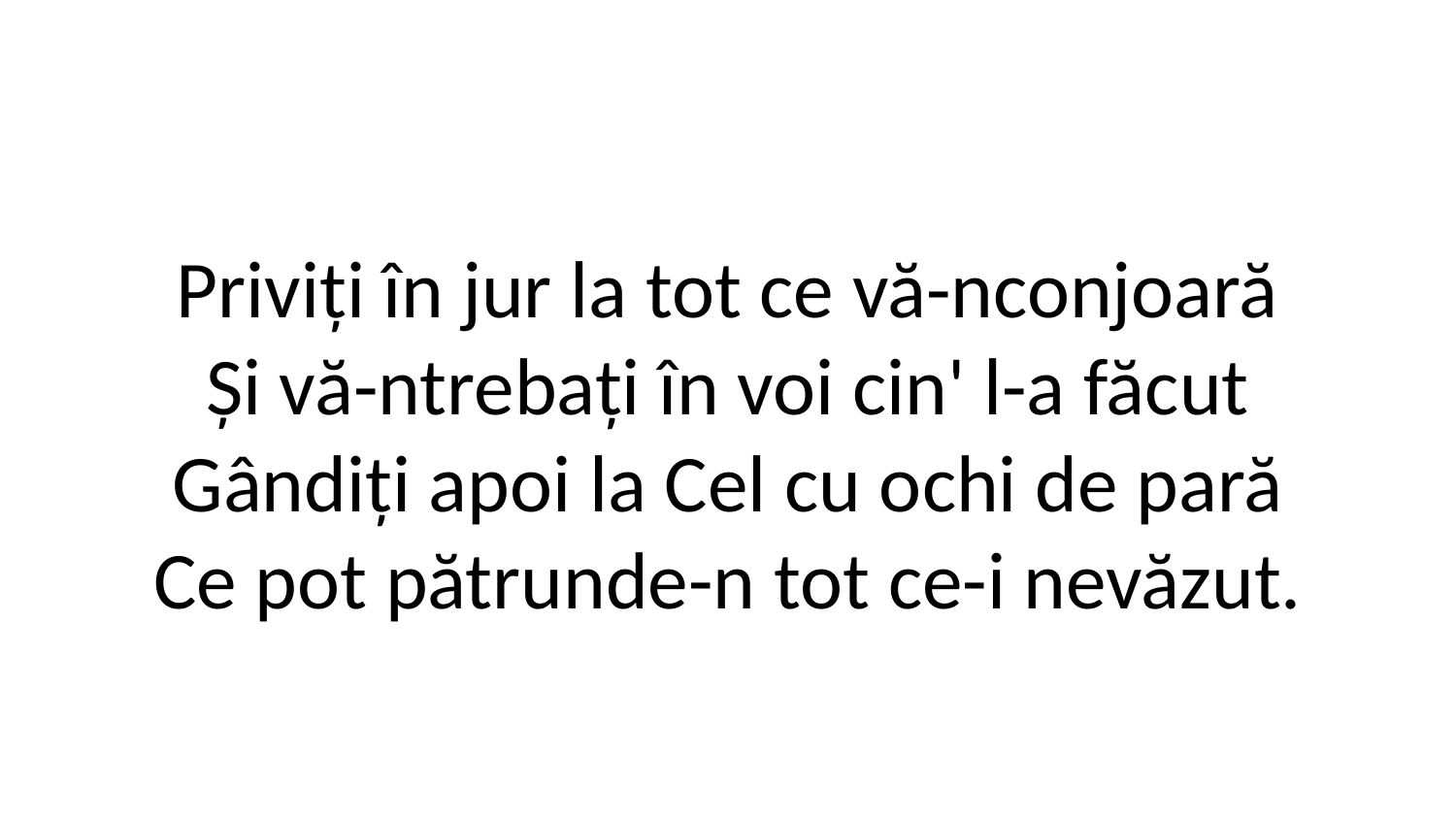

Priviți în jur la tot ce vă-nconjoară
Și vă-ntrebați în voi cin' l-a făcut
Gândiți apoi la Cel cu ochi de pară
Ce pot pătrunde-n tot ce-i nevăzut.